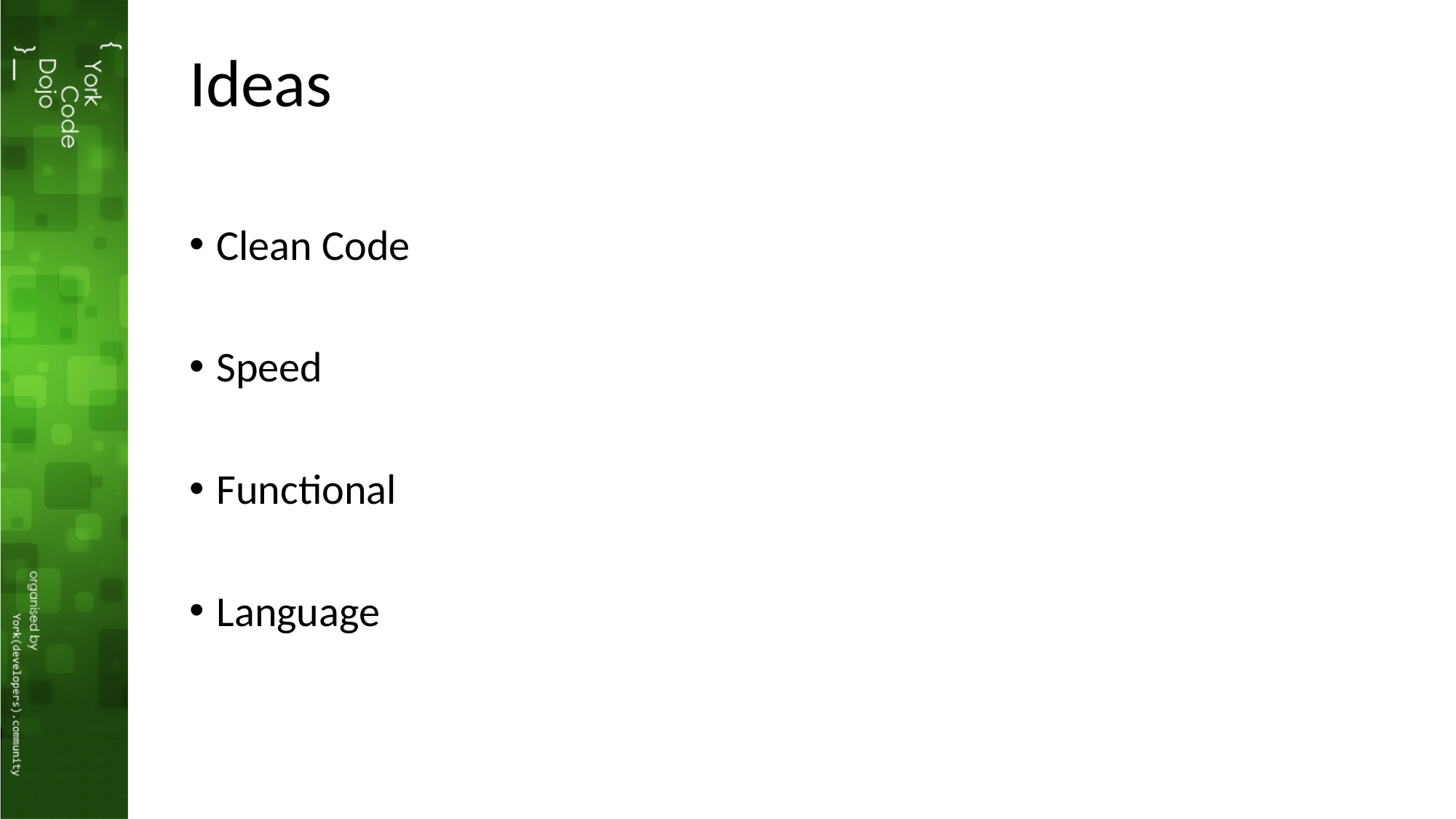

# Ideas
Clean Code

Speed

Functional

Language